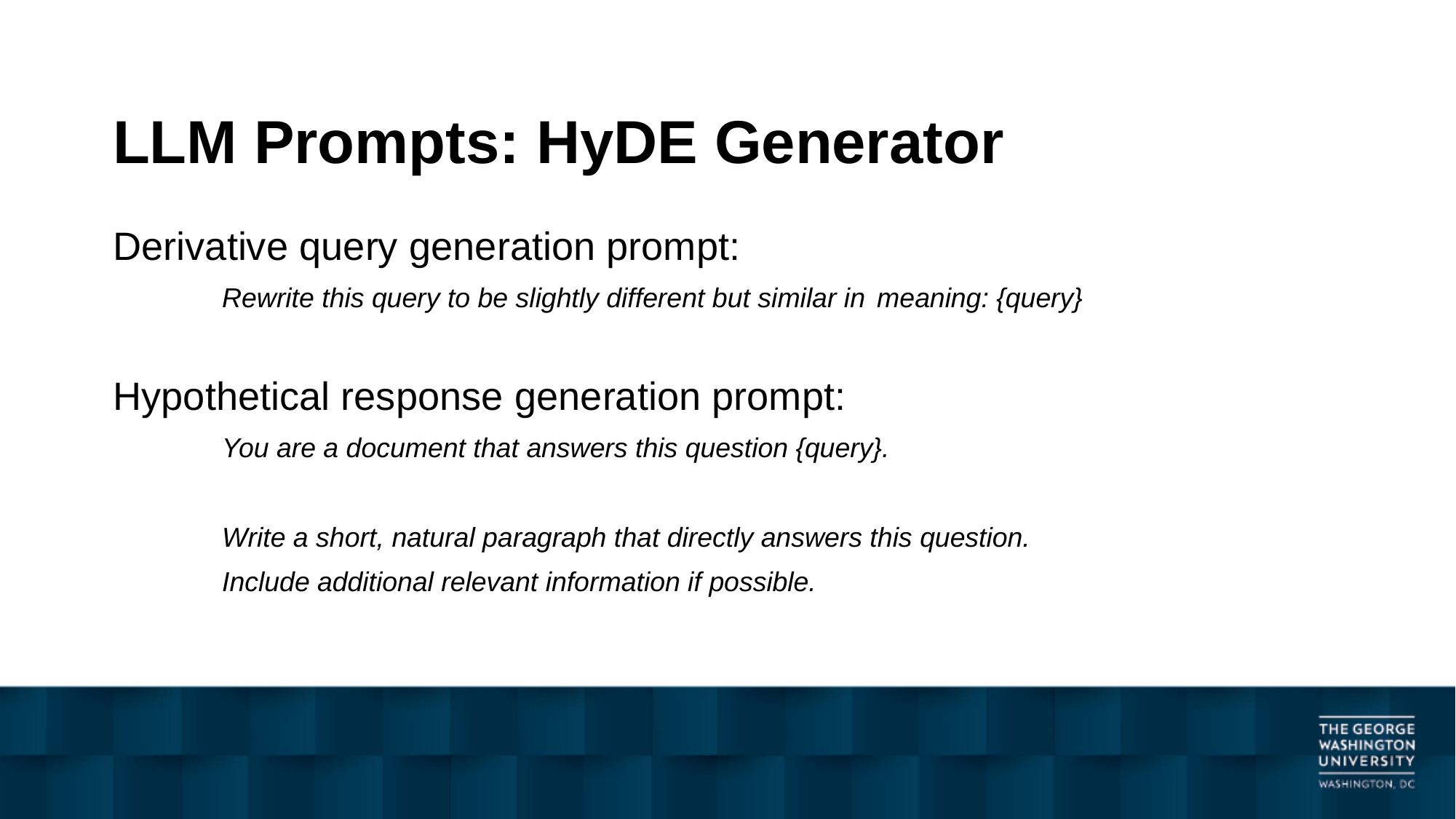

# LLM Prompts: HyDE Generator
Derivative query generation prompt:
	Rewrite this query to be slightly different but similar in 	meaning: {query}

Hypothetical response generation prompt:
	You are a document that answers this question {query}.

	Write a short, natural paragraph that directly answers this question.
	Include additional relevant information if possible.